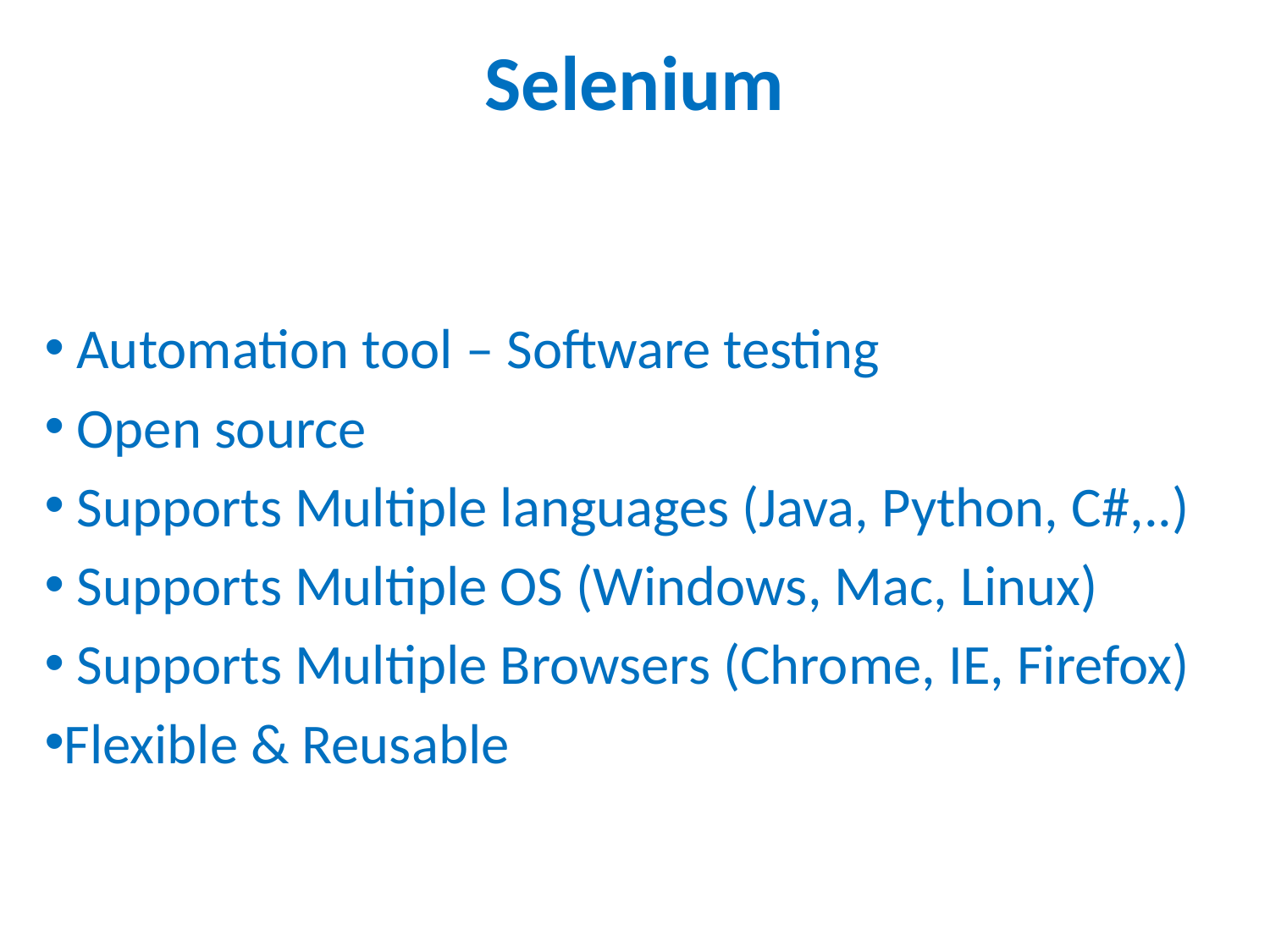

# Selenium

 Automation tool – Software testing
 Open source
 Supports Multiple languages (Java, Python, C#,..)
 Supports Multiple OS (Windows, Mac, Linux)
 Supports Multiple Browsers (Chrome, IE, Firefox)
Flexible & Reusable